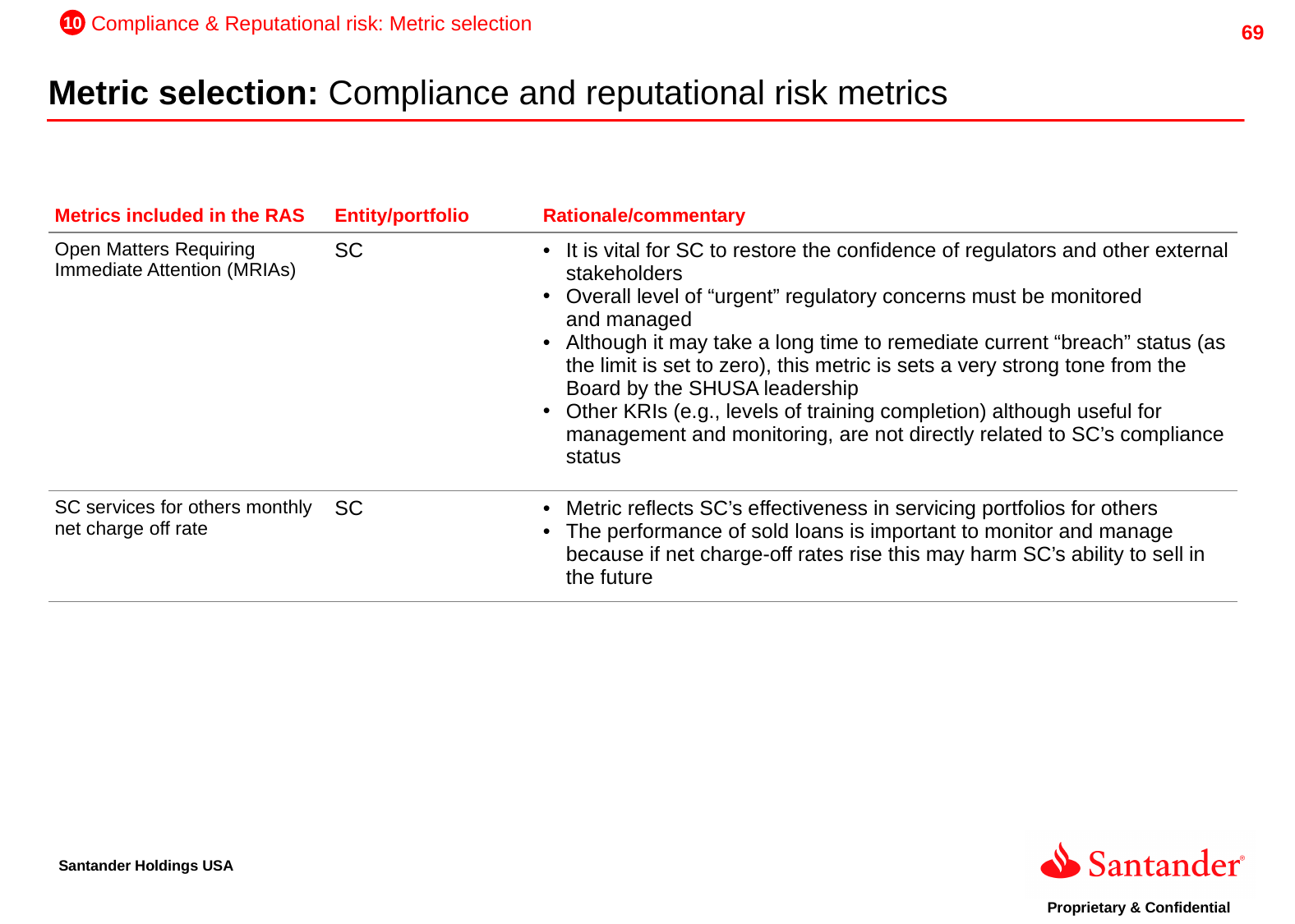

10
Compliance & Reputational risk: Metric selection
Metric selection: Compliance and reputational risk metrics
| Metrics included in the RAS | Entity/portfolio | Rationale/commentary |
| --- | --- | --- |
| Open Matters Requiring Immediate Attention (MRIAs) | SC | It is vital for SC to restore the confidence of regulators and other external stakeholders Overall level of “urgent” regulatory concerns must be monitored and managed Although it may take a long time to remediate current “breach” status (as the limit is set to zero), this metric is sets a very strong tone from the Board by the SHUSA leadership Other KRIs (e.g., levels of training completion) although useful for management and monitoring, are not directly related to SC’s compliance status |
| SC services for others monthly net charge off rate | SC | Metric reflects SC’s effectiveness in servicing portfolios for others The performance of sold loans is important to monitor and manage because if net charge-off rates rise this may harm SC’s ability to sell in the future |